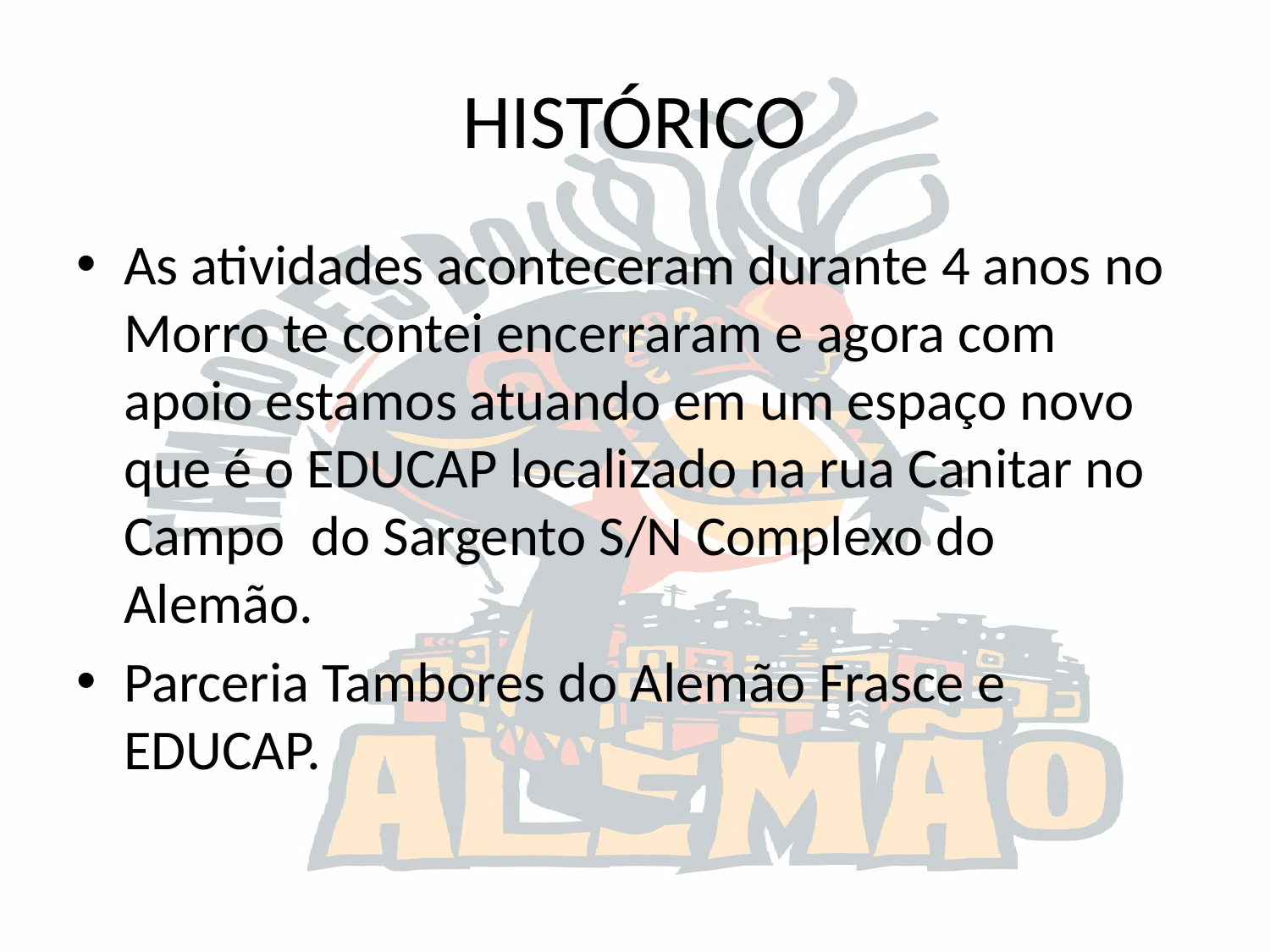

# HISTÓRICO
As atividades aconteceram durante 4 anos no Morro te contei encerraram e agora com apoio estamos atuando em um espaço novo que é o EDUCAP localizado na rua Canitar no Campo  do Sargento S/N Complexo do Alemão.
Parceria Tambores do Alemão Frasce e EDUCAP.